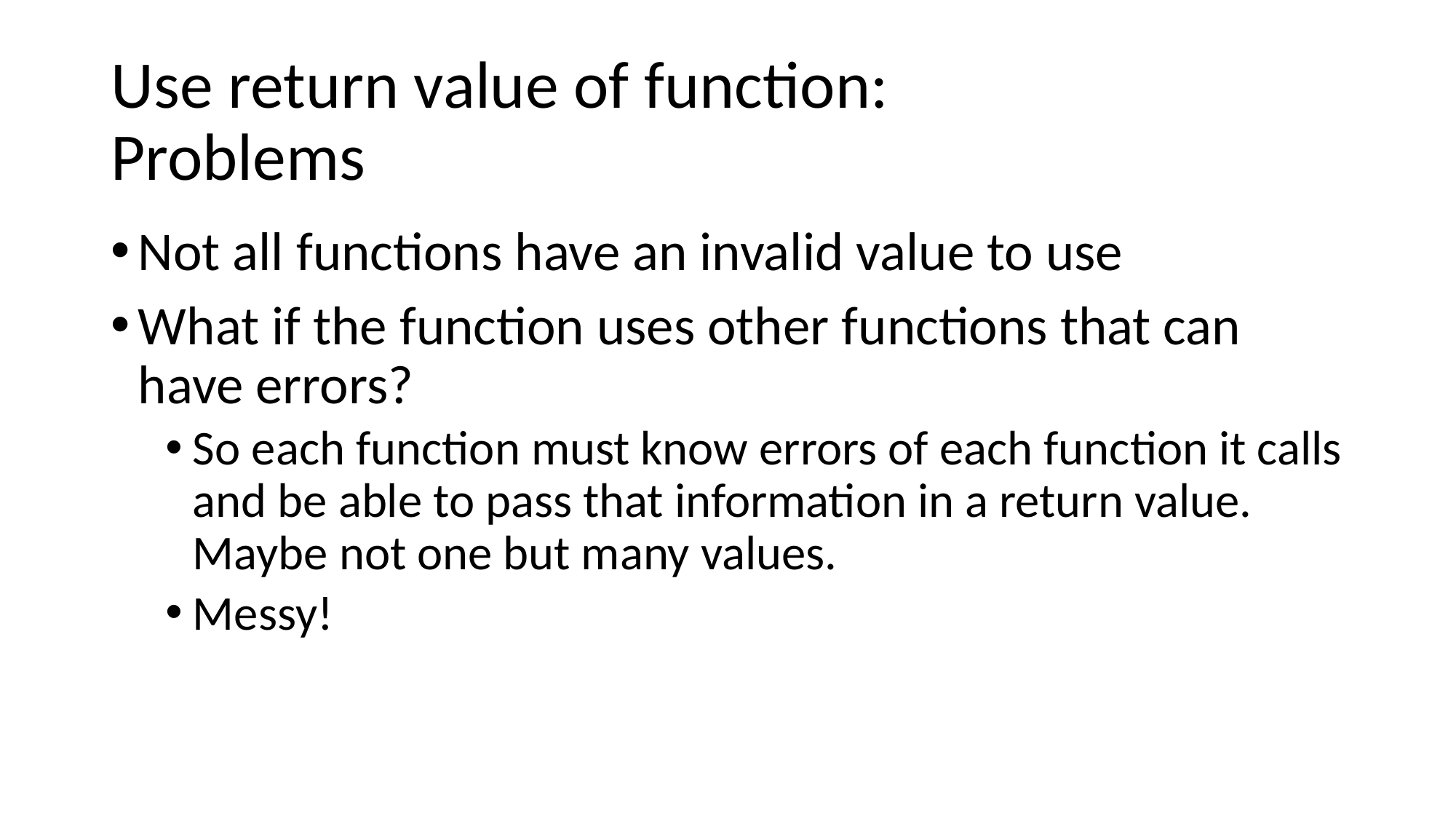

# Use return value of function: Problems
Not all functions have an invalid value to use
What if the function uses other functions that can have errors?
So each function must know errors of each function it calls and be able to pass that information in a return value. Maybe not one but many values.
Messy!